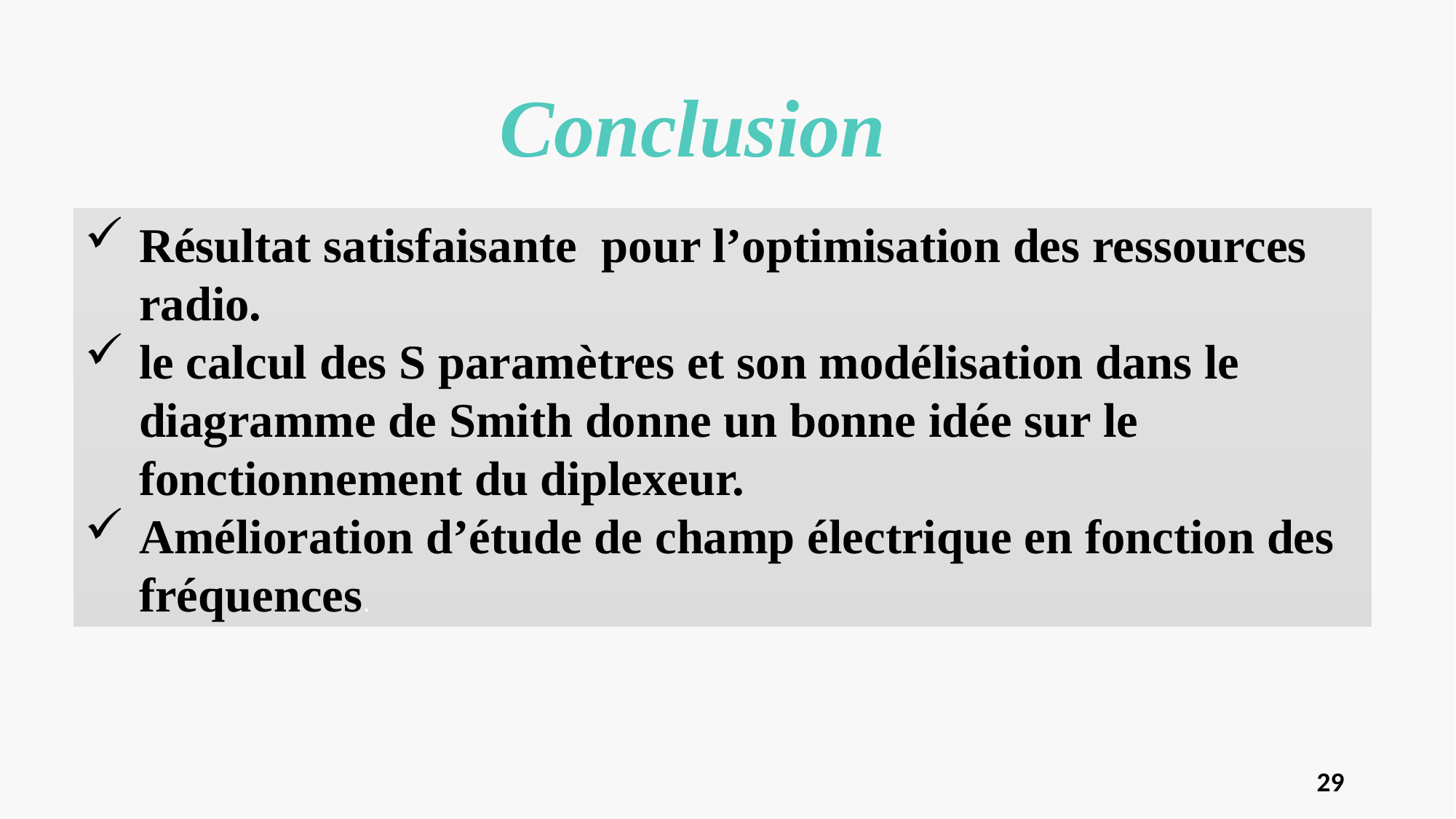

Conclusion
Résultat satisfaisante  pour l’optimisation des ressources radio.
le calcul des S paramètres et son modélisation dans le diagramme de Smith donne un bonne idée sur le fonctionnement du diplexeur.
Amélioration d’étude de champ électrique en fonction des fréquences.
29